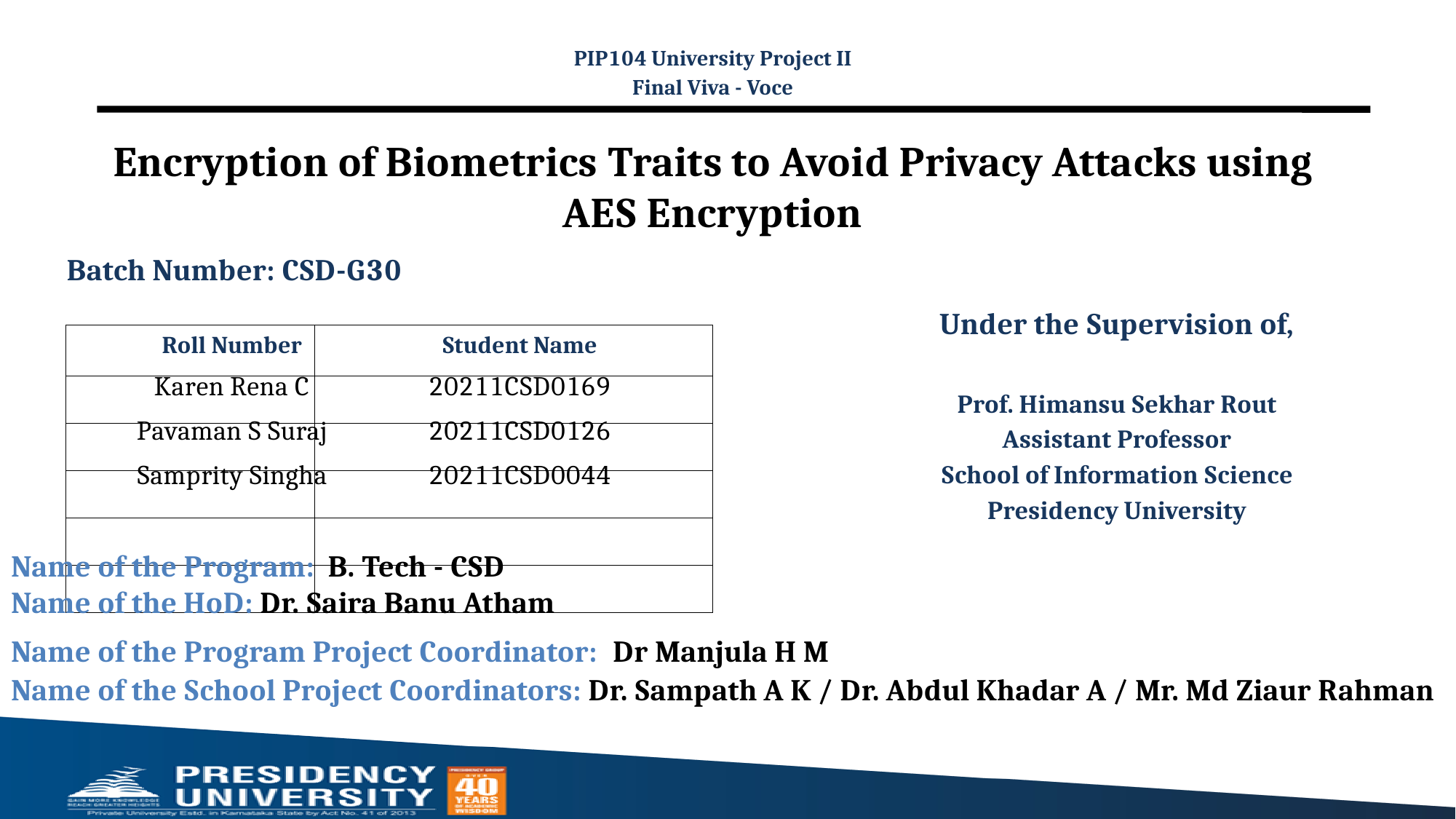

PIP104 University Project II
Final Viva - Voce
# Encryption of Biometrics Traits to Avoid Privacy Attacks using AES Encryption
Batch Number: CSD-G30

Under the Supervision of,

Prof. Himansu Sekhar Rout
Assistant Professor
School of Information Science
Presidency University

|  |  |
| --- | --- |
|  |  |
|  |  |
|  |  |
|  |  |
|  |  |
| Roll Number | Student Name |
| --- | --- |
| Karen Rena C | 20211CSD0169 |
| Pavaman S Suraj | 20211CSD0126 |
| Samprity Singha | 20211CSD0044 |
Name of the Program:  B. Tech - CSD
Name of the HoD: Dr. Saira Banu Atham
Name of the Program Project Coordinator:  Dr Manjula H M
Name of the School Project Coordinators: Dr. Sampath A K / Dr. Abdul Khadar A / Mr. Md Ziaur Rahman